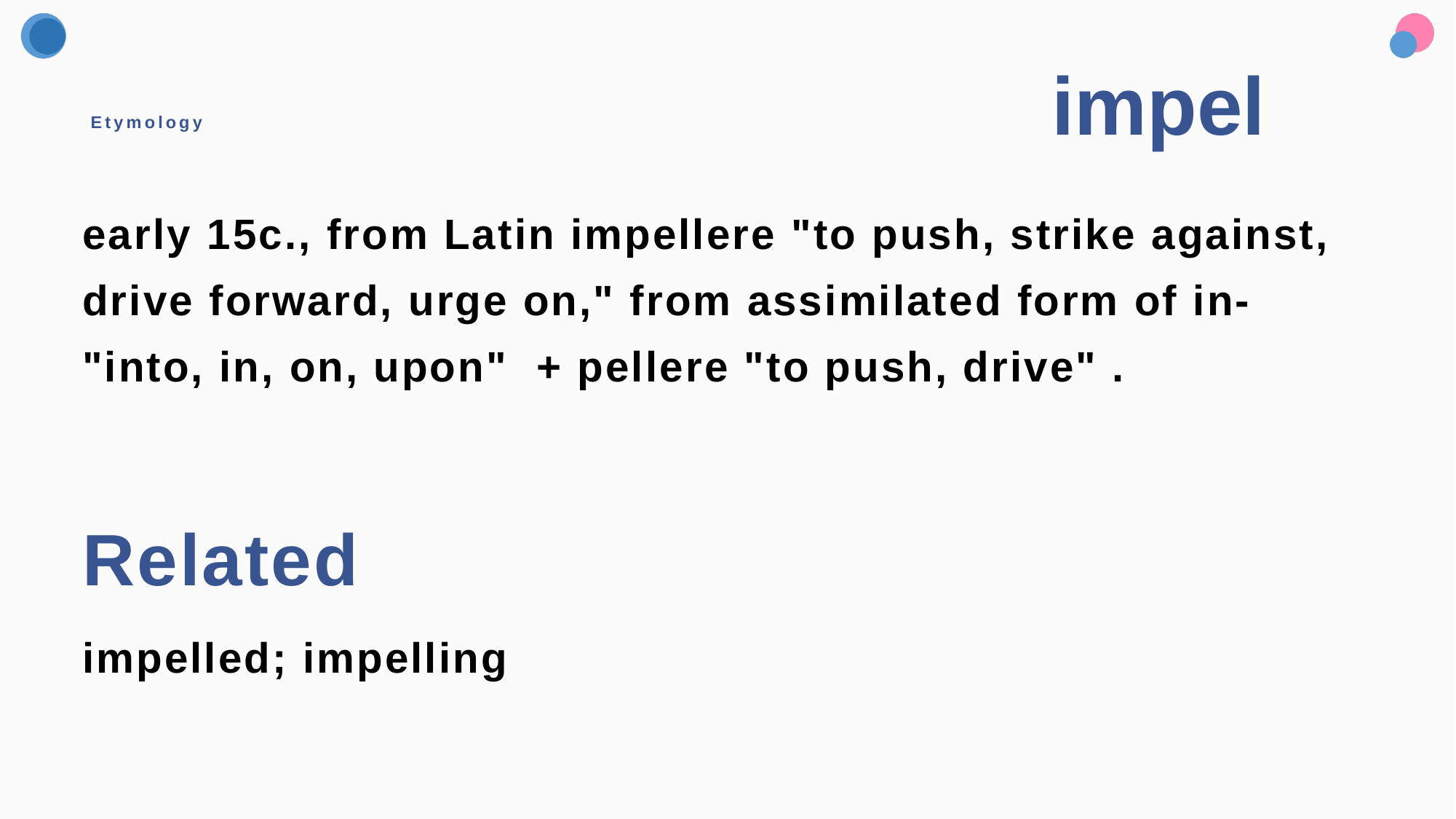

impel
# Etymology
early 15c., from Latin impellere "to push, strike against, drive forward, urge on," from assimilated form of in- "into, in, on, upon"  + pellere "to push, drive" .

Related
impelled; impelling